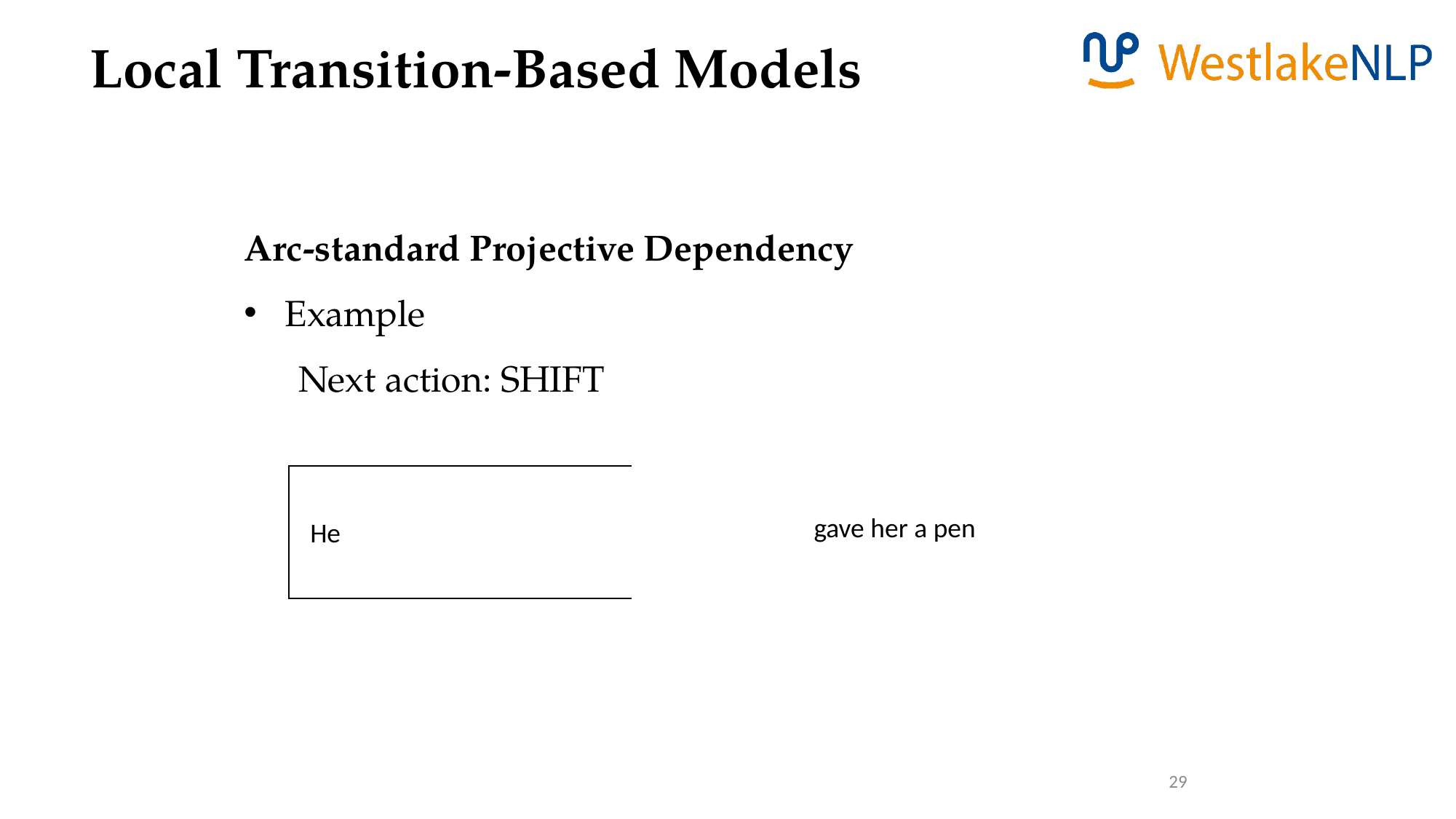

Local Transition-Based Models
Arc-standard Projective Dependency
Example
Next action: SHIFT

 gave her a pen
He
29